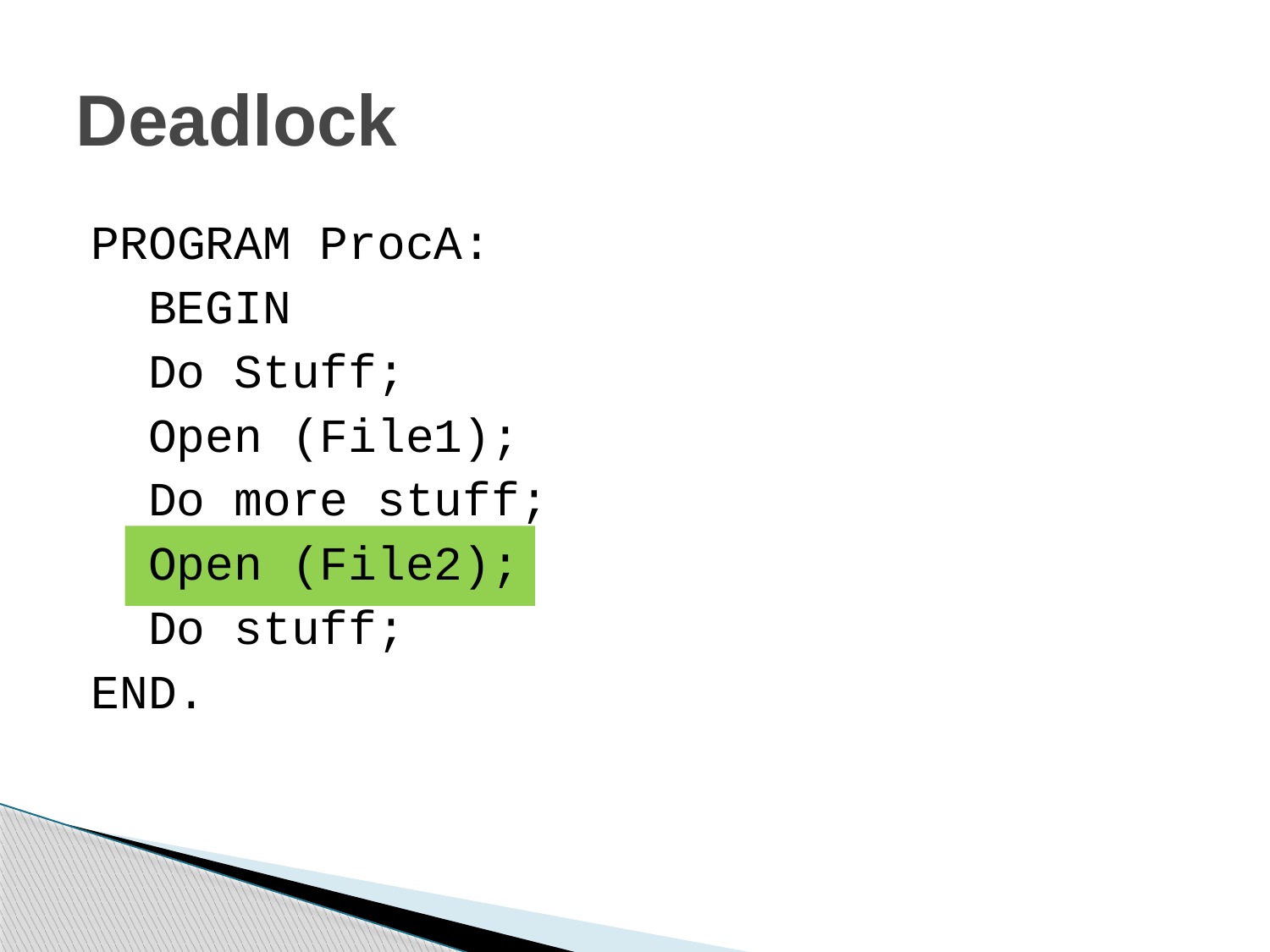

# Deadlock
PROGRAM ProcA:
  BEGIN
  Do Stuff;
  Open (File1);
  Do more stuff;
  Open (File2);
  Do stuff;
END.